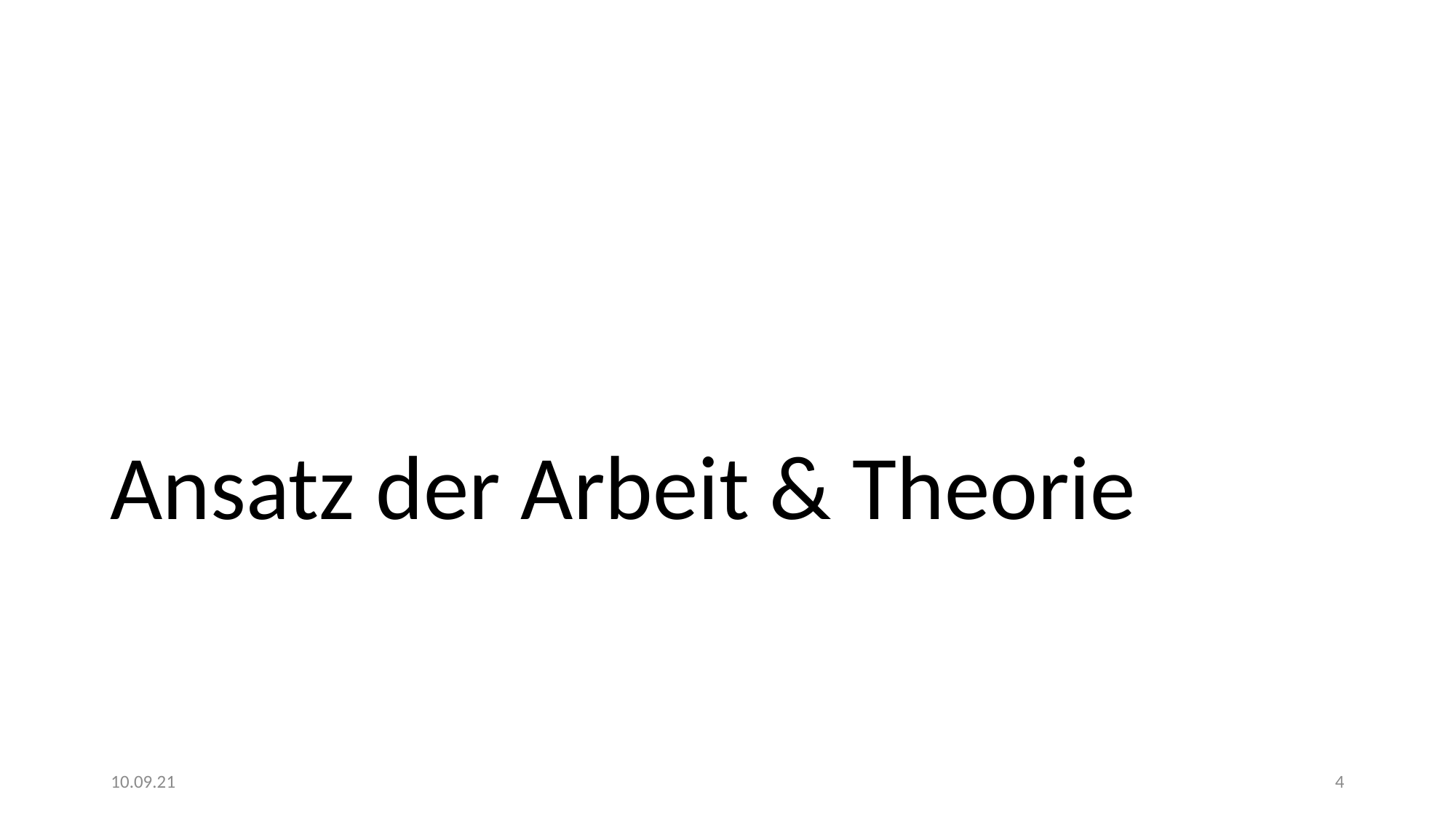

# Ansatz der Arbeit & Theorie
10.09.21
4